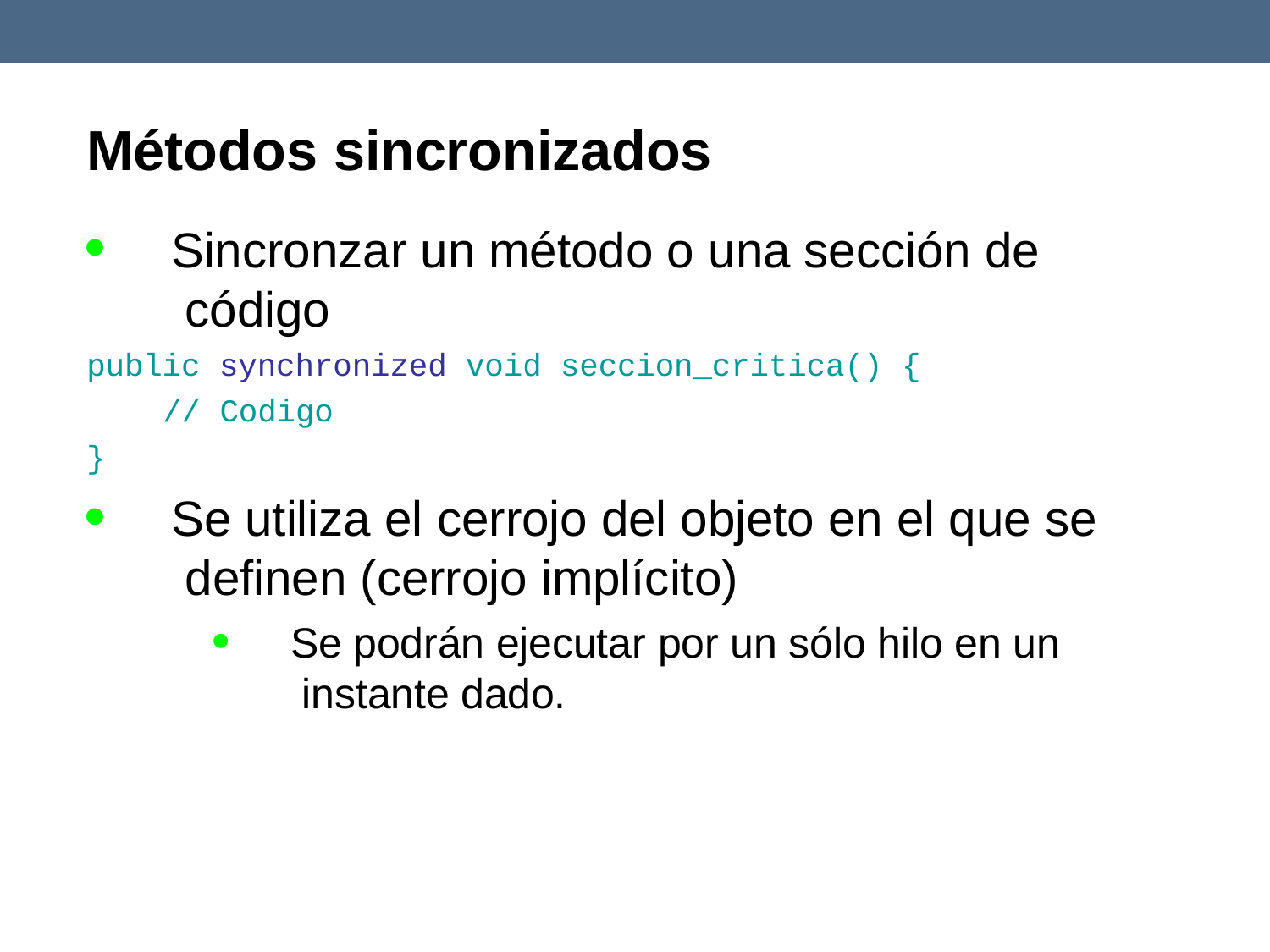

# Métodos sincronizados
•
Sincronzar un método o una sección de  código
public synchronized void seccion_critica() {
// Codigo
}
•
Se utiliza el cerrojo del objeto en el que se  definen (cerrojo implícito)
•
Se podrán ejecutar por un sólo hilo en un  instante dado.